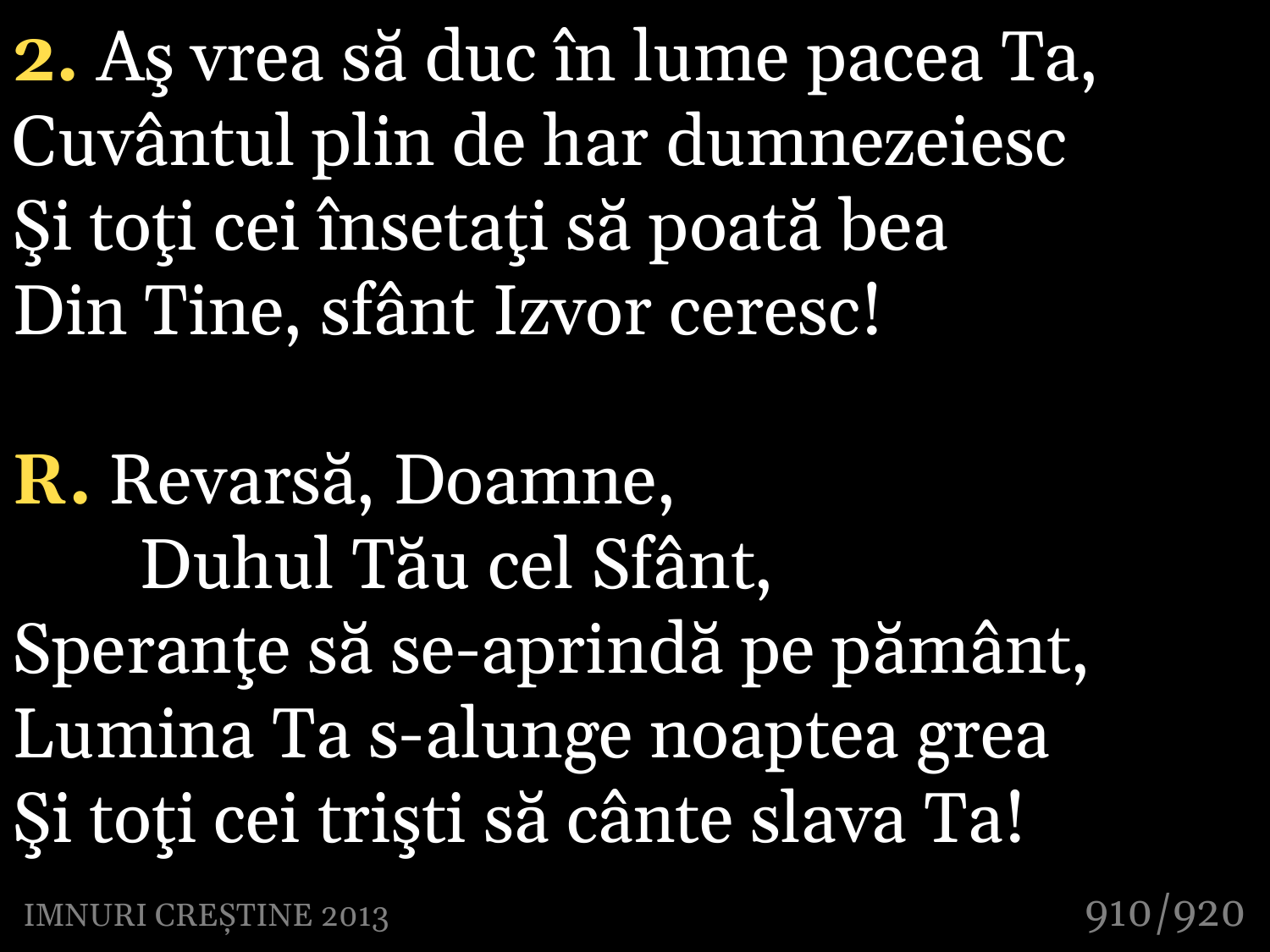

2. Aş vrea să duc în lume pacea Ta,
Cuvântul plin de har dumnezeiesc
Şi toţi cei însetaţi să poată bea
Din Tine, sfânt Izvor ceresc!

R. Revarsă, Doamne,
	Duhul Tău cel Sfânt,
Speranţe să se-aprindă pe pământ,
Lumina Ta s-alunge noaptea grea
Şi toţi cei trişti să cânte slava Ta!
910/920
IMNURI CREȘTINE 2013